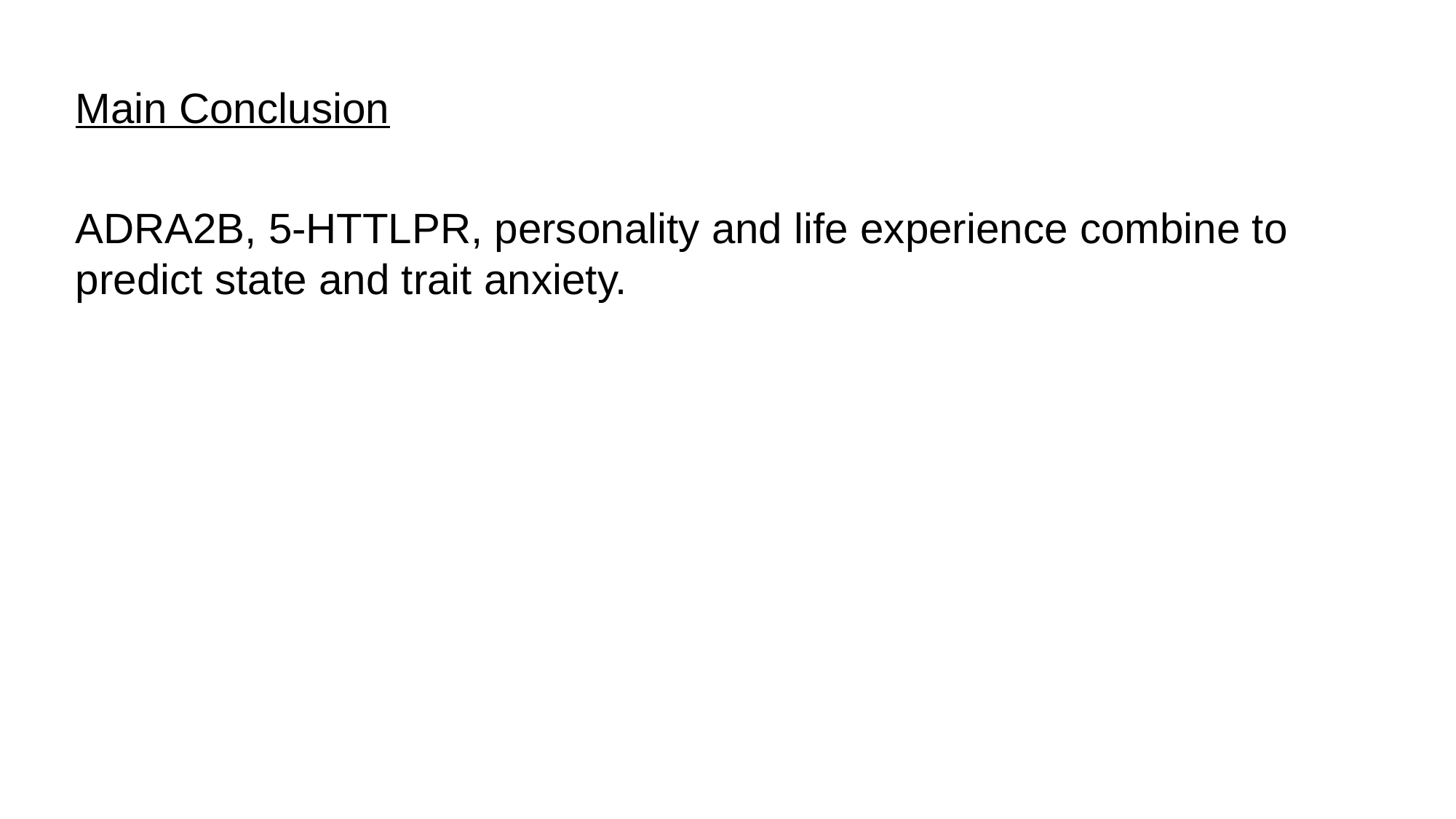

Main Conclusion

ADRA2B, 5-HTTLPR, personality and life experience combine to predict state and trait anxiety.